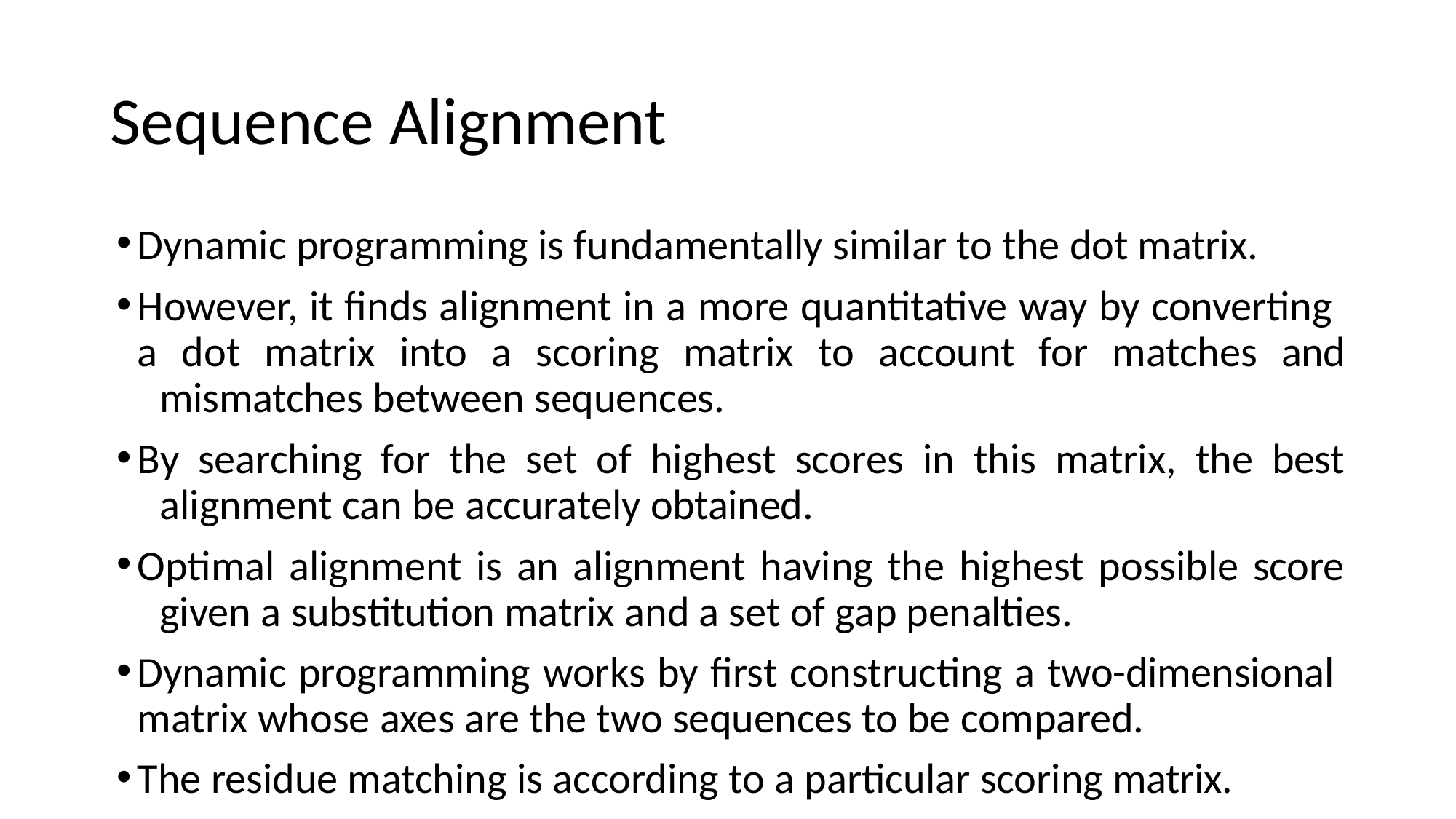

# Sequence Alignment
Dynamic programming is fundamentally similar to the dot matrix.
However, it finds alignment in a more quantitative way by converting 	a  dot  matrix  into  a  scoring  matrix  to  account  for  matches  and 	mismatches between sequences.
By searching for the set of highest scores in this matrix, the best 	alignment can be accurately obtained.
Optimal alignment is an alignment having the highest possible score 	given a substitution matrix and a set of gap penalties.
Dynamic programming works by first constructing a two-dimensional 	matrix whose axes are the two sequences to be compared.
The residue matching is according to a particular scoring matrix.